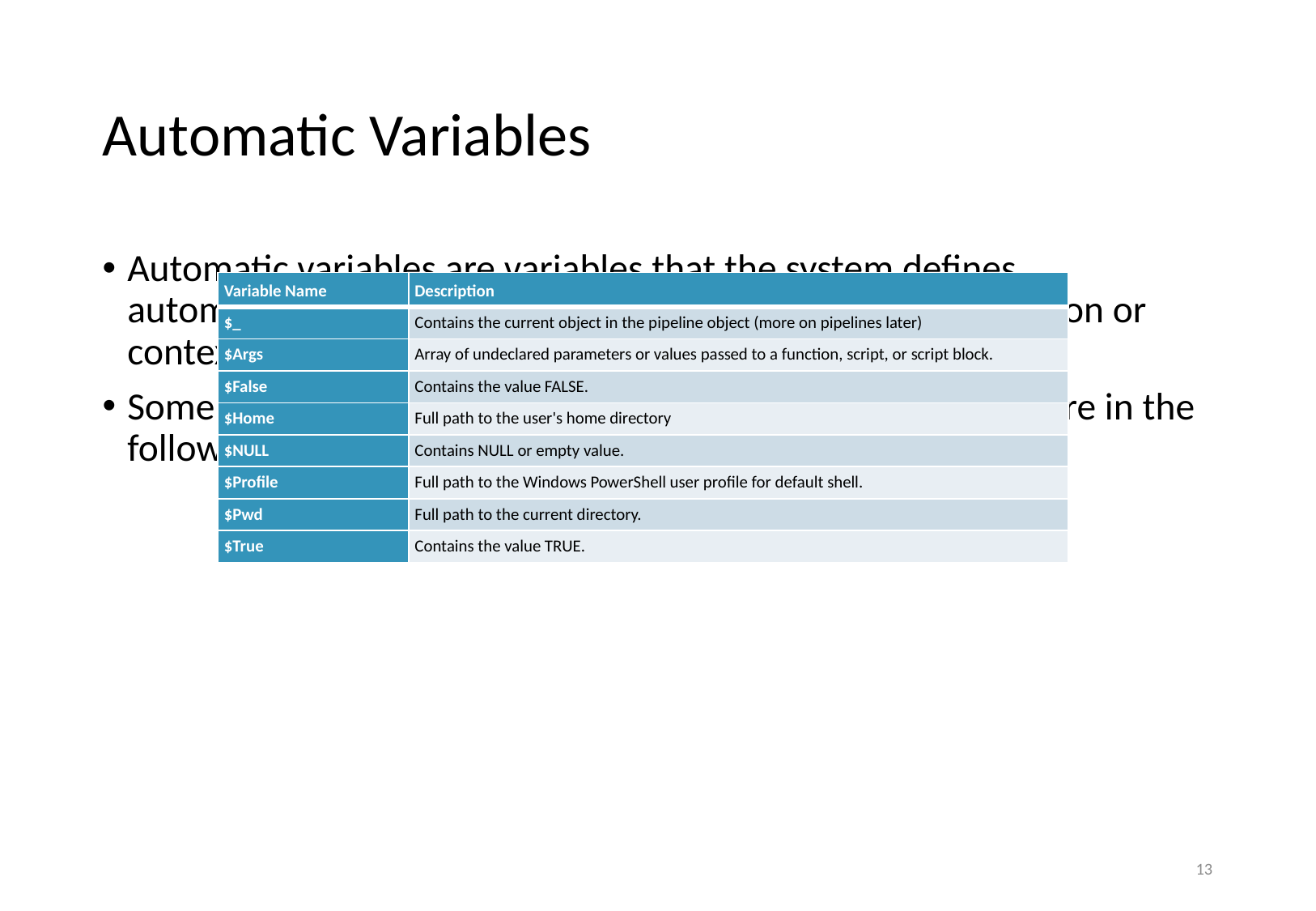

# Automatic Variables
Automatic variables are variables that the system defines automatically and that are given values based on the condition or context at that particular point in time.
Some of PowerShell 2's most common automatic variables are in the following table:

| Variable Name | Description |
| --- | --- |
| $\_ | Contains the current object in the pipeline object (more on pipelines later) |
| $Args | Array of undeclared parameters or values passed to a function, script, or script block. |
| $False | Contains the value FALSE. |
| $Home | Full path to the user's home directory |
| $NULL | Contains NULL or empty value. |
| $Profile | Full path to the Windows PowerShell user profile for default shell. |
| $Pwd | Full path to the current directory. |
| $True | Contains the value TRUE. |
13